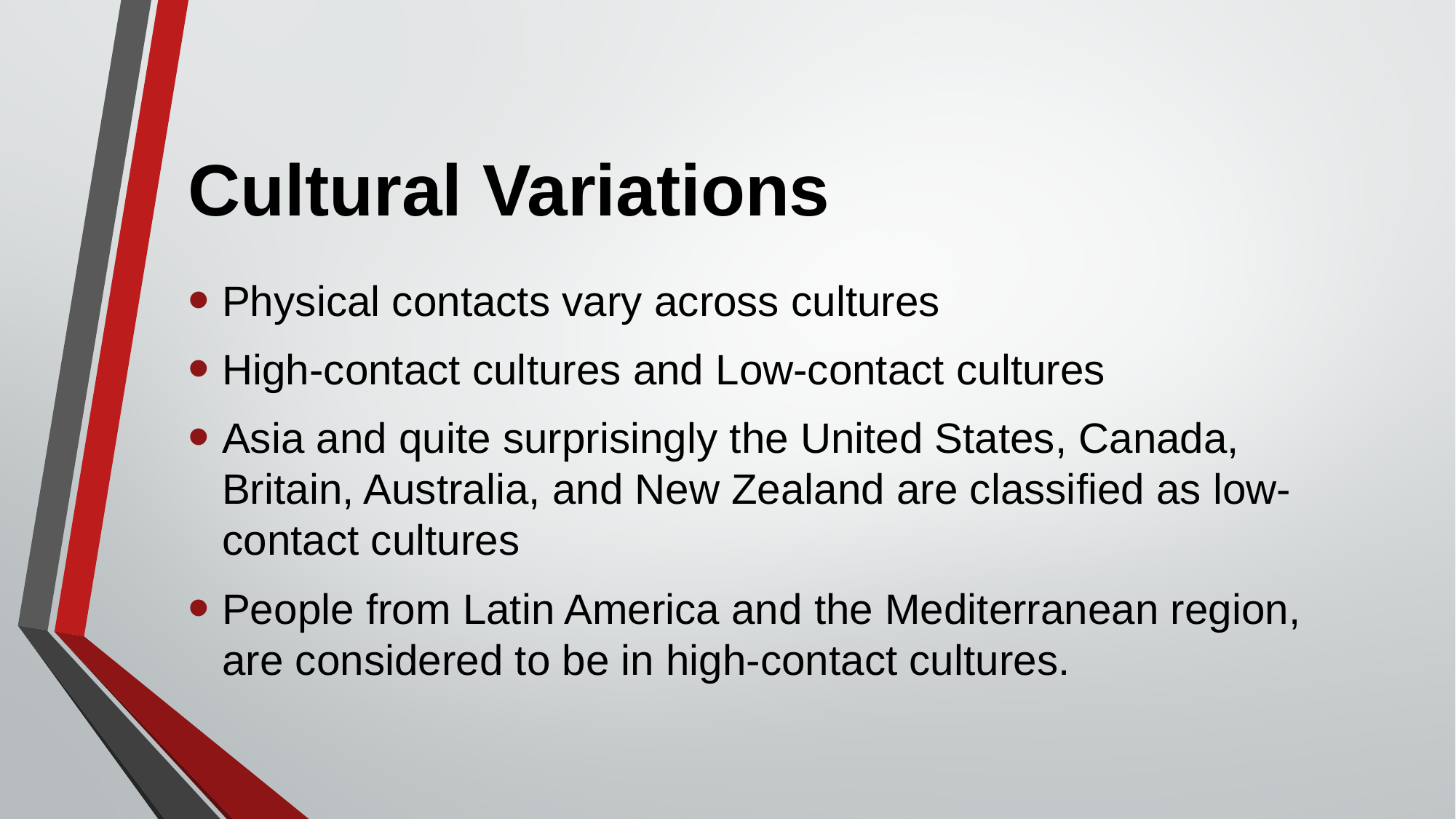

# Cultural Variations
Physical contacts vary across cultures
High-contact cultures and Low-contact cultures
Asia and quite surprisingly the United States, Canada, Britain, Australia, and New Zealand are classified as low-contact cultures
People from Latin America and the Mediterranean region, are considered to be in high-contact cultures.